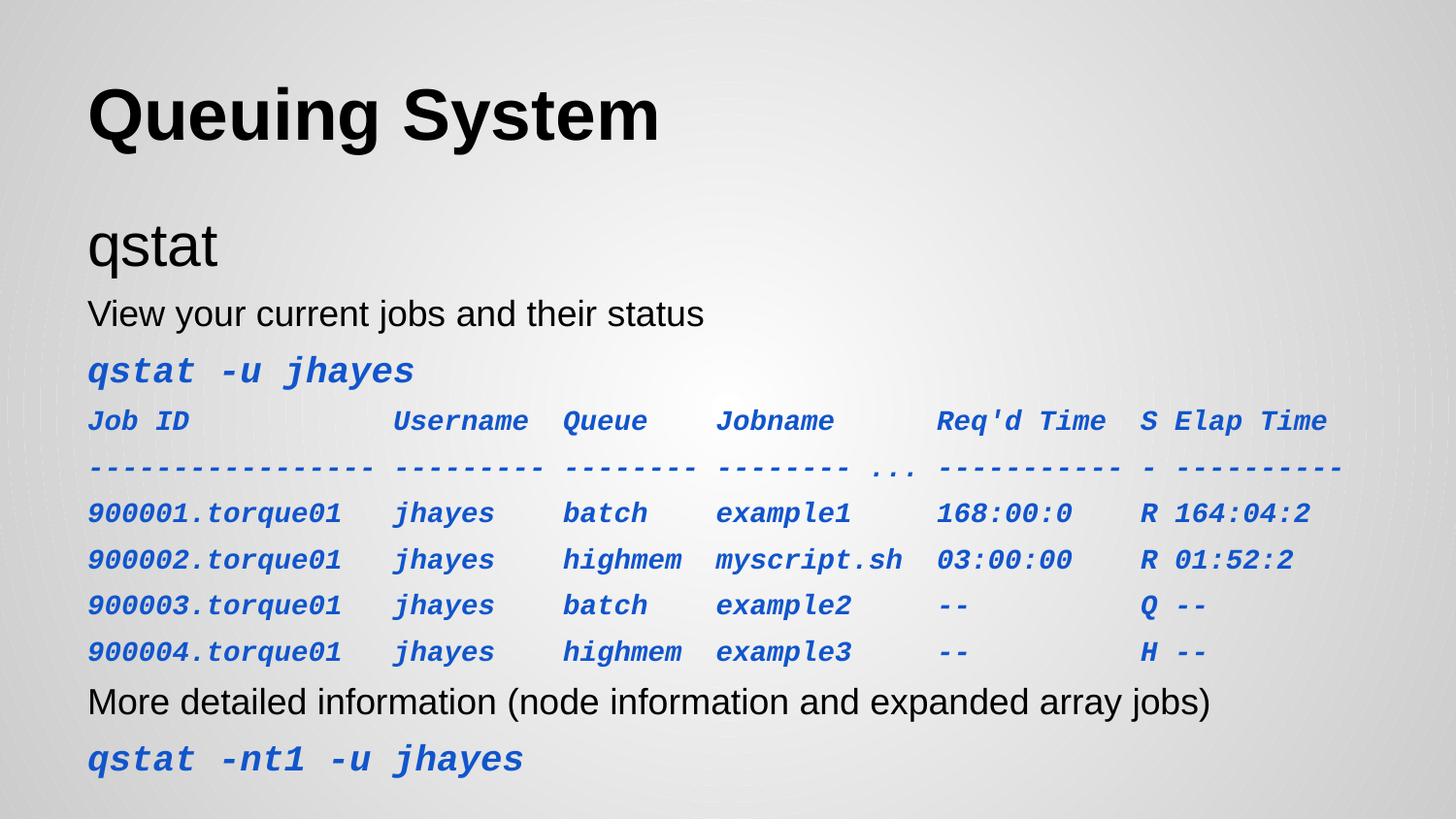

# Queuing System
qstat
View your current jobs and their status
qstat -u jhayes
Job ID            Username  Queue    Jobname      Req'd Time  S Elap Time
----------------- --------- -------- -------- ... ----------- - ----------
900001.torque01   jhayes    batch    example1     168:00:0    R 164:04:2
900002.torque01   jhayes    highmem  myscript.sh  03:00:00    R 01:52:2
900003.torque01   jhayes    batch    example2     --          Q --
900004.torque01   jhayes    highmem  example3     --          H --
More detailed information (node information and expanded array jobs)
qstat -nt1 -u jhayes